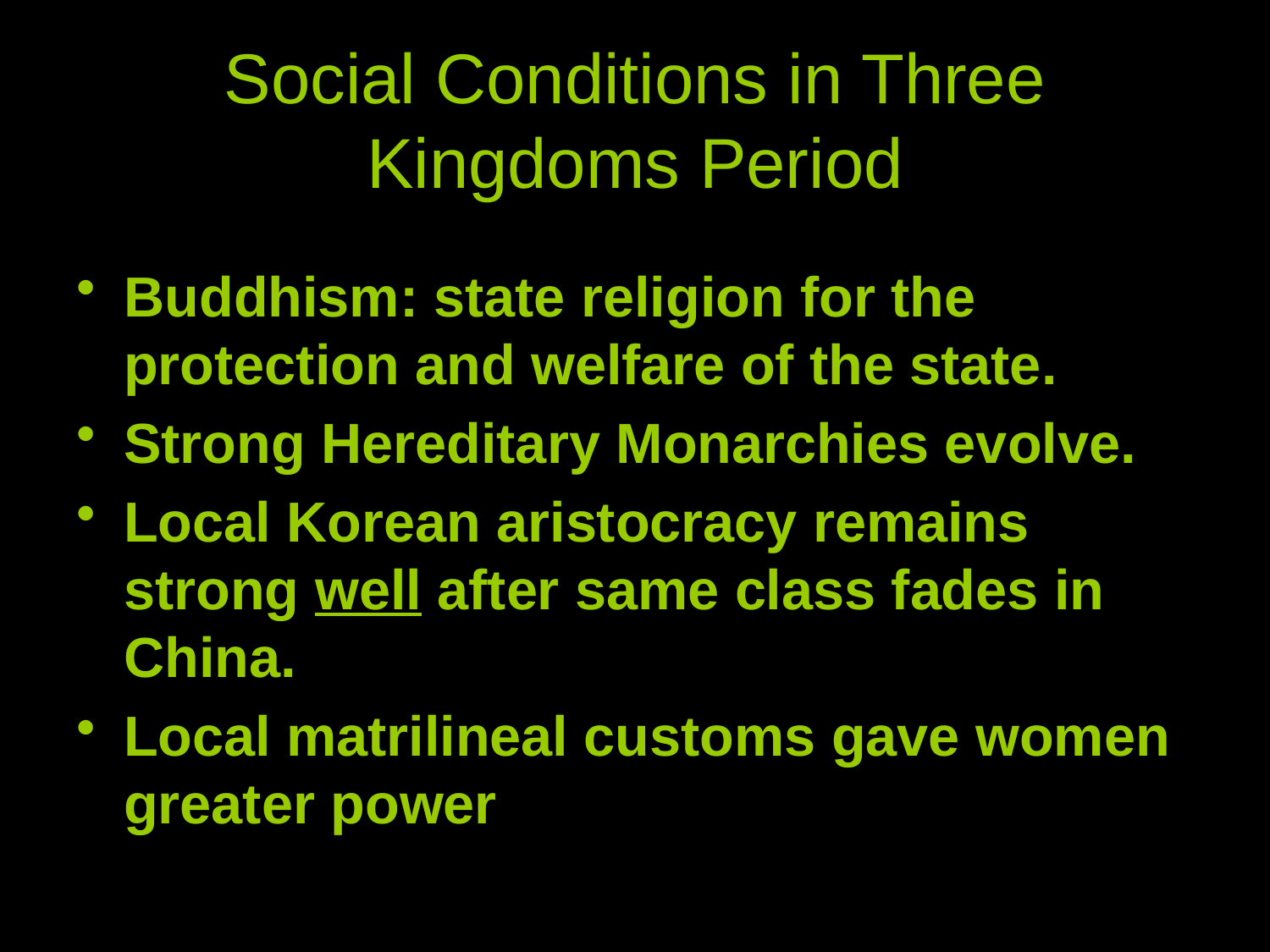

# Social Conditions in Three Kingdoms Period
Buddhism: state religion for the protection and welfare of the state.
Strong Hereditary Monarchies evolve.
Local Korean aristocracy remains strong well after same class fades in China.
Local matrilineal customs gave women greater power